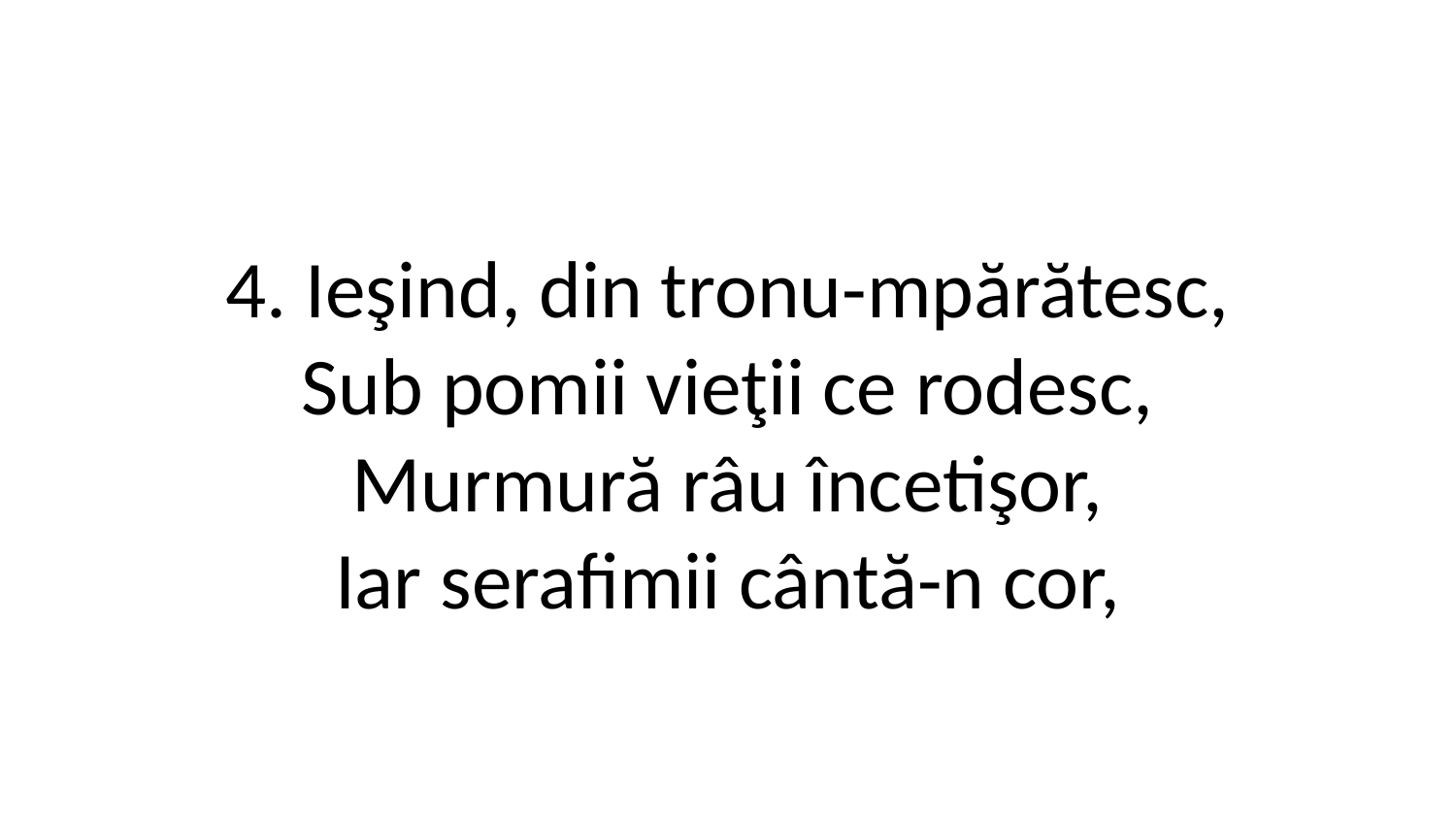

4. Ieşind, din tronu-mpărătesc,
Sub pomii vieţii ce rodesc,
Murmură râu încetişor,
Iar serafimii cântă-n cor,